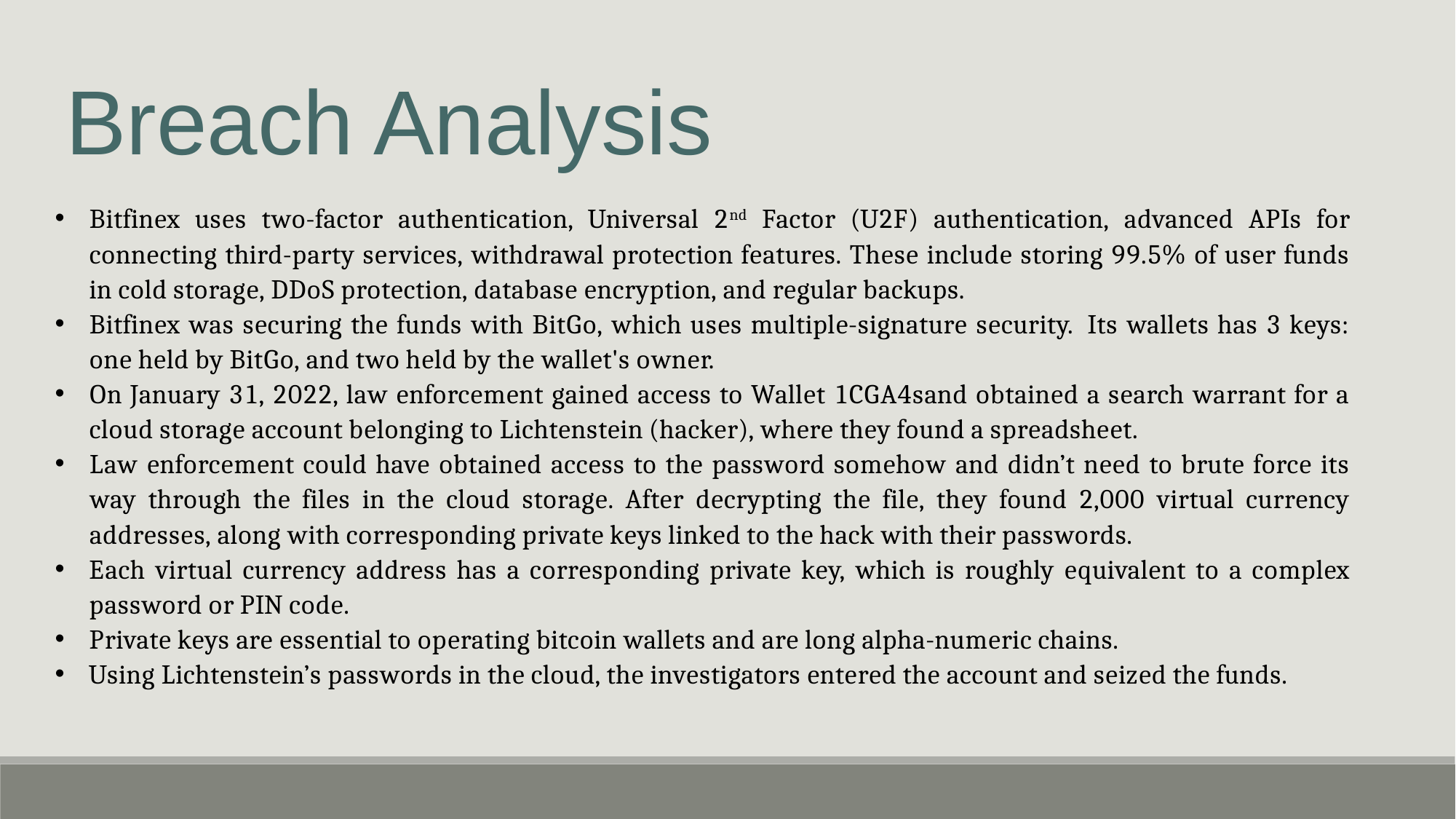

Breach Analysis
Bitfinex uses two-factor authentication, Universal 2nd Factor (U2F) authentication, advanced APIs for connecting third-party services, withdrawal protection features. These include storing 99.5% of user funds in cold storage, DDoS protection, database encryption, and regular backups.
Bitfinex was securing the funds with BitGo, which uses multiple-signature security.  Its wallets has 3 keys: one held by BitGo, and two held by the wallet's owner.
On January 31, 2022, law enforcement gained access to Wallet 1CGA4sand obtained a search warrant for a cloud storage account belonging to Lichtenstein (hacker), where they found a spreadsheet.
Law enforcement could have obtained access to the password somehow and didn’t need to brute force its way through the files in the cloud storage. After decrypting the file, they found 2,000 virtual currency addresses, along with corresponding private keys linked to the hack with their passwords.
Each virtual currency address has a corresponding private key, which is roughly equivalent to a complex password or PIN code.
Private keys are essential to operating bitcoin wallets and are long alpha-numeric chains.
Using Lichtenstein’s passwords in the cloud, the investigators entered the account and seized the funds.